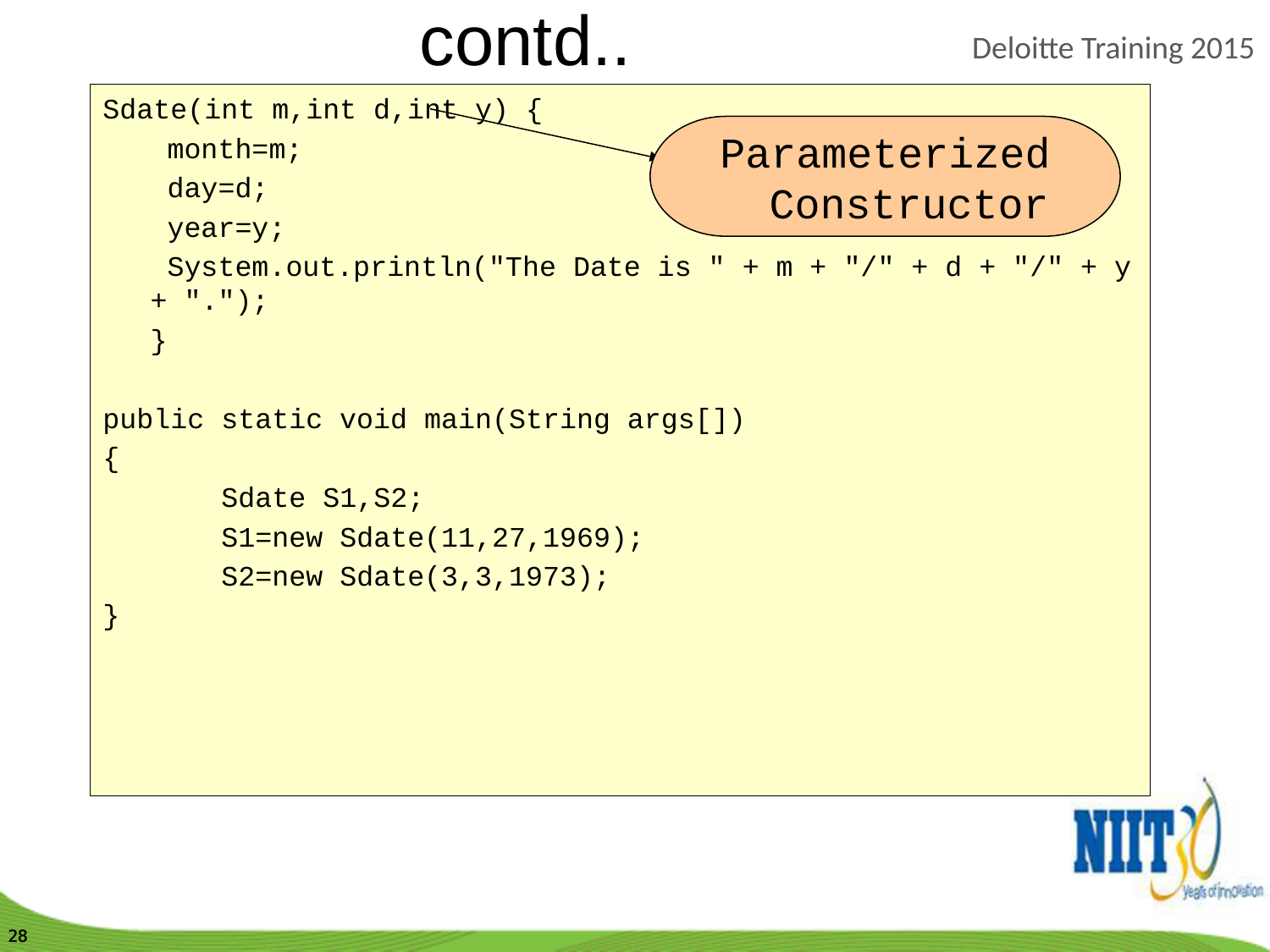

contd..
Sdate(int m,int d,int y) {
	 month=m;
	 day=d;
	 year=y;
	 System.out.println("The Date is " + m + "/" + d + "/" + y + ".");
	}

public static void main(String args[])
{
       Sdate S1,S2;
       S1=new Sdate(11,27,1969);
       S2=new Sdate(3,3,1973);
}

Parameterized Constructor
Example of Parameterized Constructors